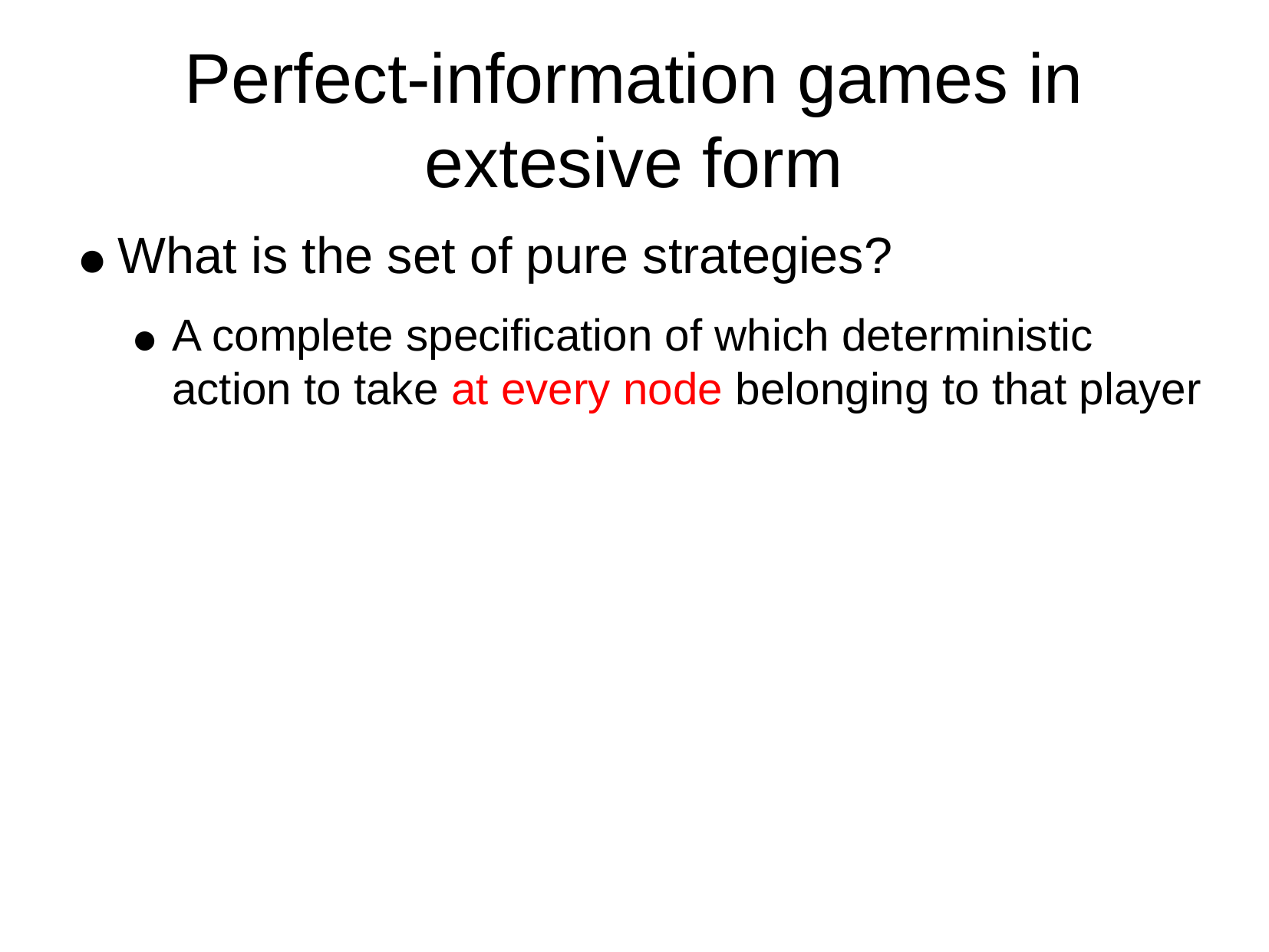

Perfect-information games in extesive form
What is the set of pure strategies?
A complete specification of which deterministic action to take at every node belonging to that player